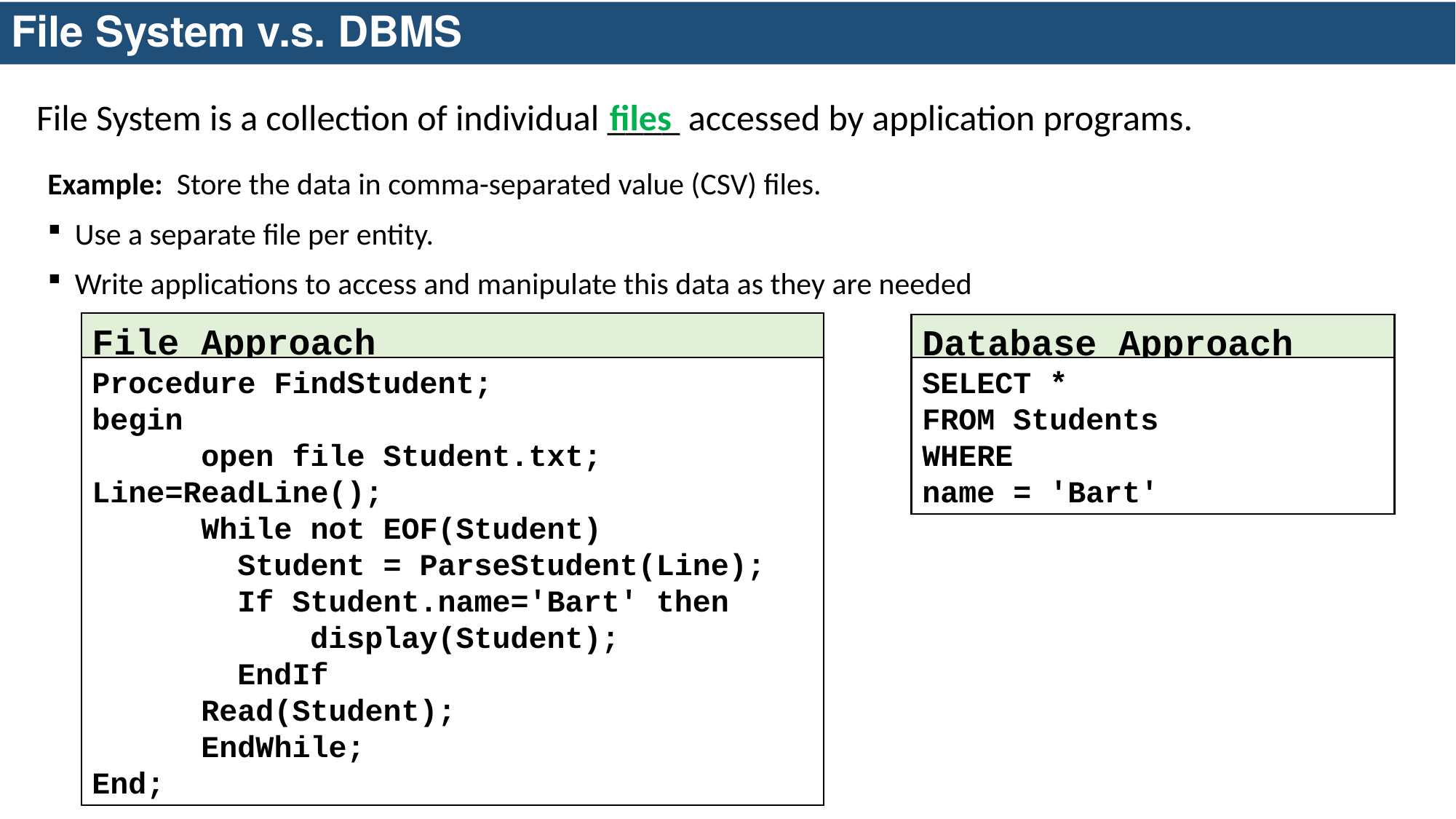

# File System v.s. DBMS
File System is a collection of individual ____ accessed by application programs.
files
Example:  Store the data in comma-separated value (CSV) files.
Use a separate file per entity.
Write applications to access and manipulate this data as they are needed
File Approach
Procedure FindStudent;
begin
	open file Student.txt; 	Line=ReadLine();
	While not EOF(Student)
	  Student = ParseStudent(Line);
	  If Student.name='Bart' then 		display(Student);
	  EndIf
	Read(Student);
      EndWhile;
End;
Database Approach (SQL)
SELECT *
FROM Students
WHERE
name = 'Bart'